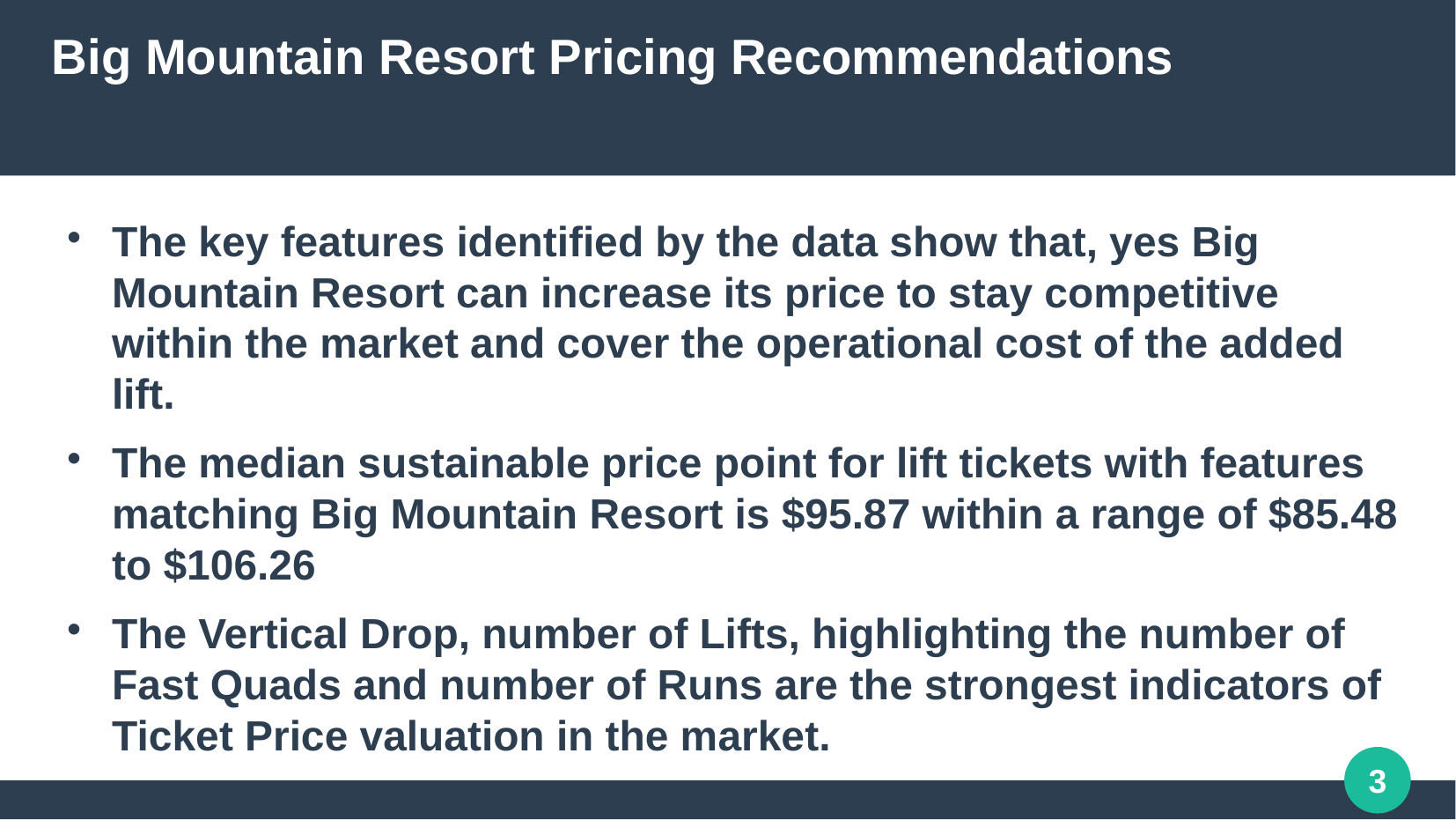

Big Mountain Resort Pricing Recommendations
The key features identified by the data show that, yes Big Mountain Resort can increase its price to stay competitive within the market and cover the operational cost of the added lift.
The median sustainable price point for lift tickets with features matching Big Mountain Resort is $95.87 within a range of $85.48 to $106.26
The Vertical Drop, number of Lifts, highlighting the number of Fast Quads and number of Runs are the strongest indicators of Ticket Price valuation in the market.